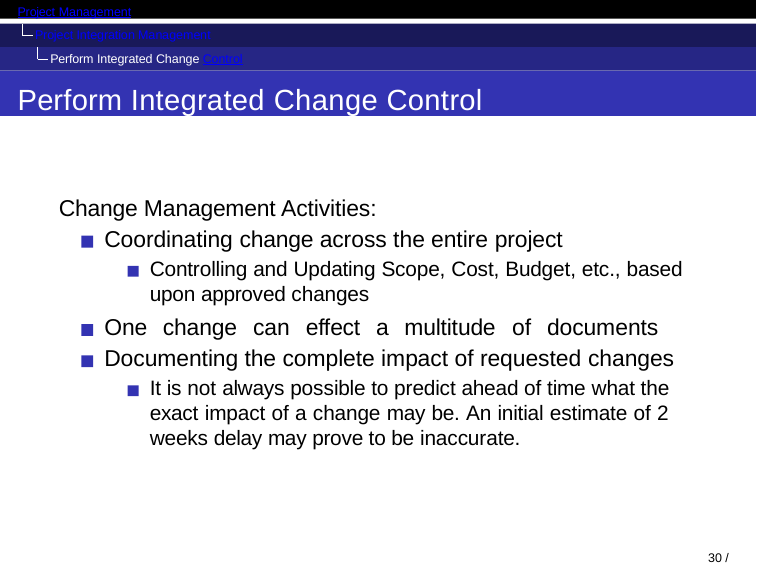

Project Management
Project Integration Management  Perform Integrated Change Control

Perform Integrated Change Control
Change Management Activities:
Coordinating change across the entire project
Controlling and Updating Scope, Cost, Budget, etc., based  upon approved changes
One change can effect a multitude of documents  Documenting the complete impact of requested changes
It is not always possible to predict ahead of time what the  exact impact of a change may be. An initial estimate of 2  weeks delay may prove to be inaccurate.

30 / 38